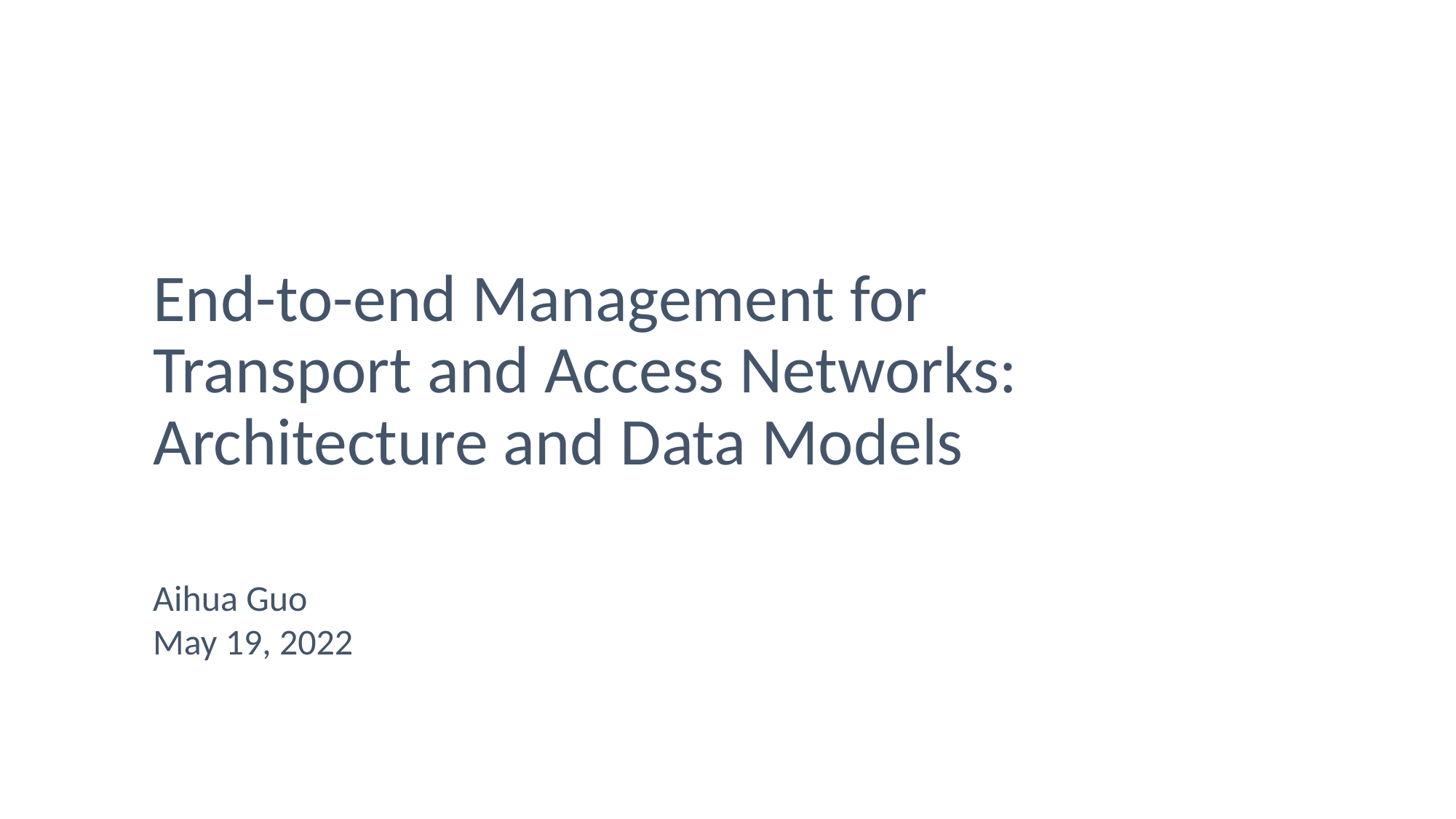

# End-to-end Management for Transport and Access Networks: Architecture and Data Models
Aihua Guo
May 19, 2022